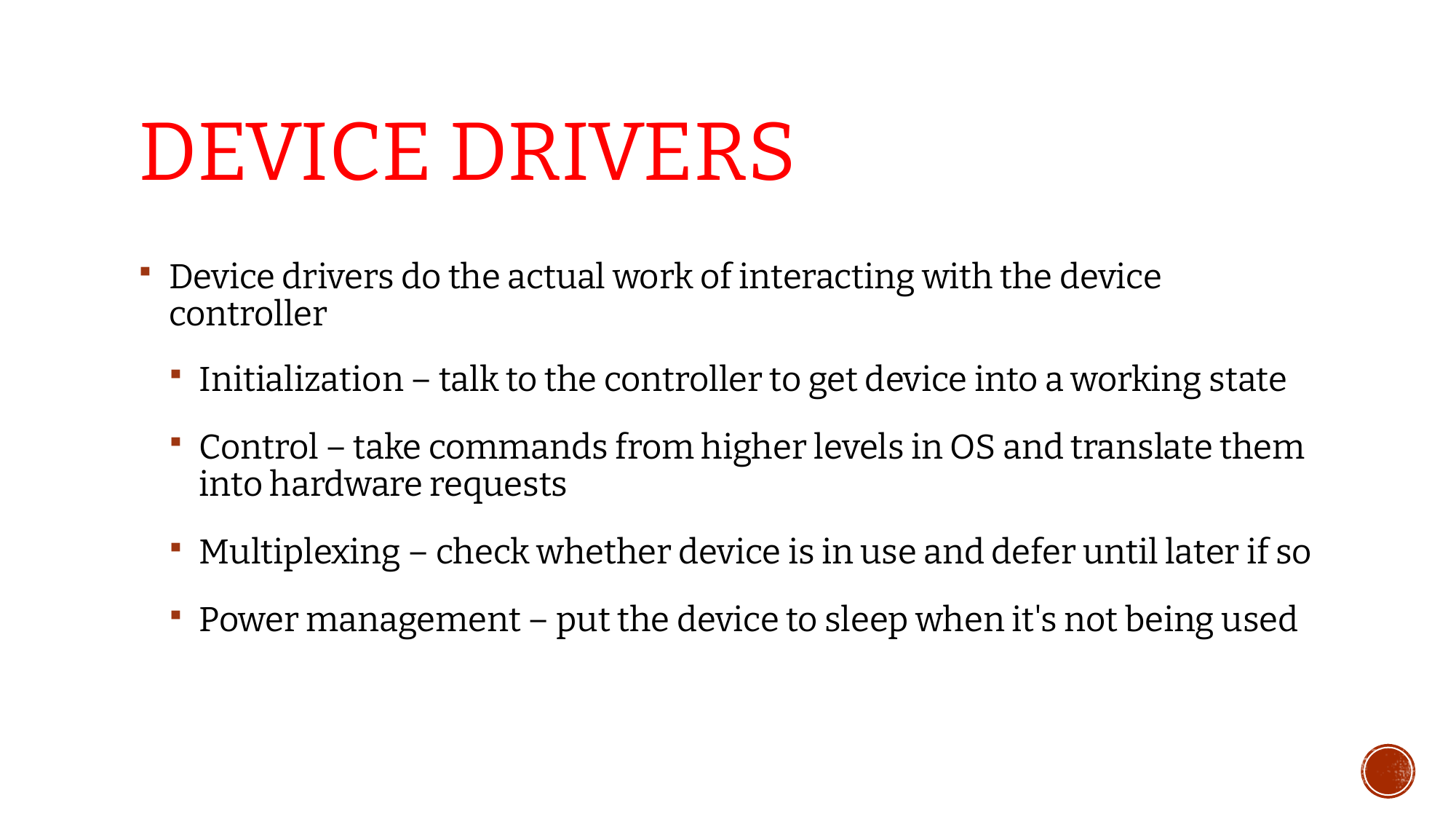

# Device Drivers
Device drivers do the actual work of interacting with the device controller
Initialization – talk to the controller to get device into a working state
Control – take commands from higher levels in OS and translate them into hardware requests
Multiplexing – check whether device is in use and defer until later if so
Power management – put the device to sleep when it's not being used